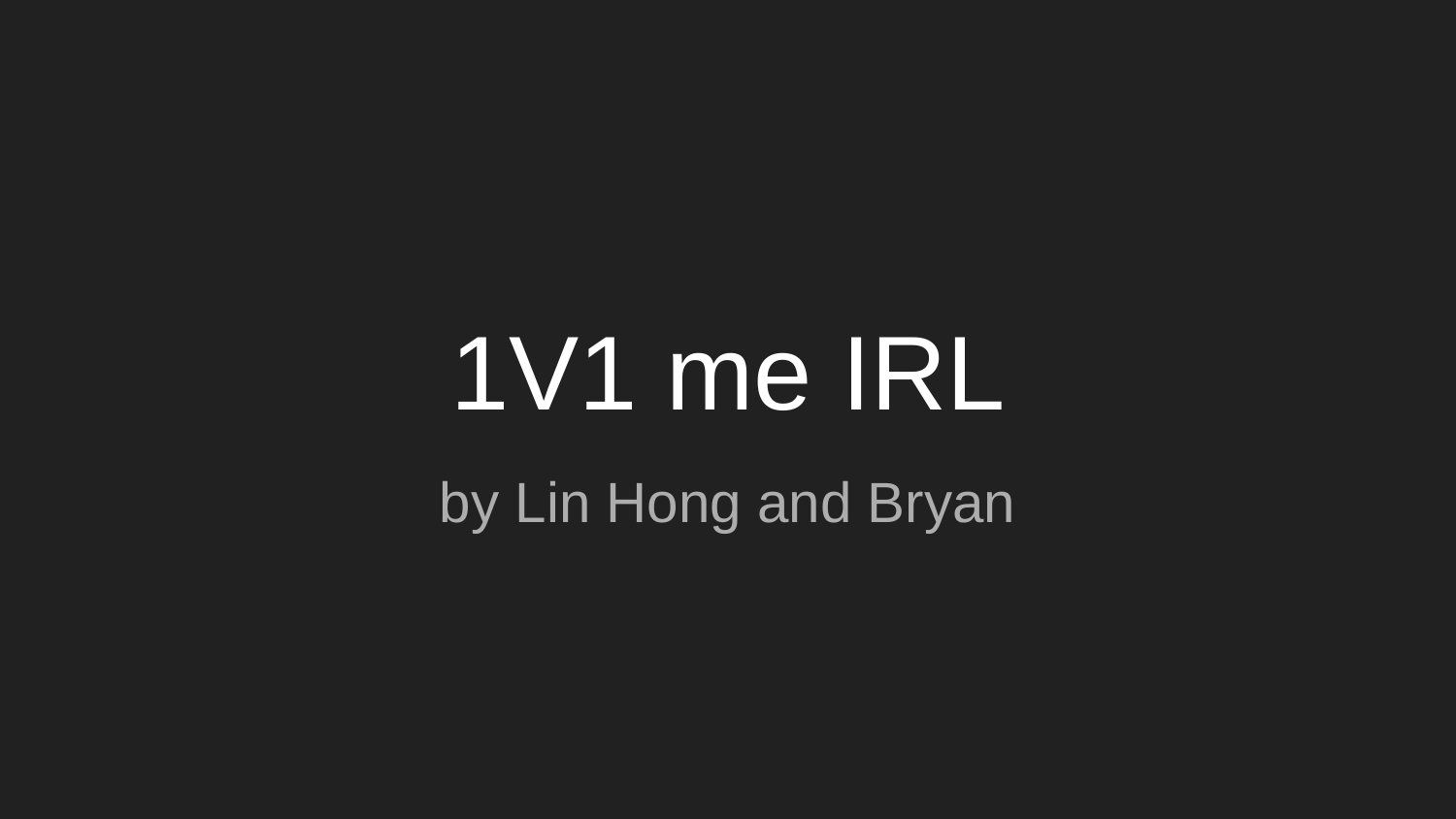

# 1V1 me IRL
by Lin Hong and Bryan